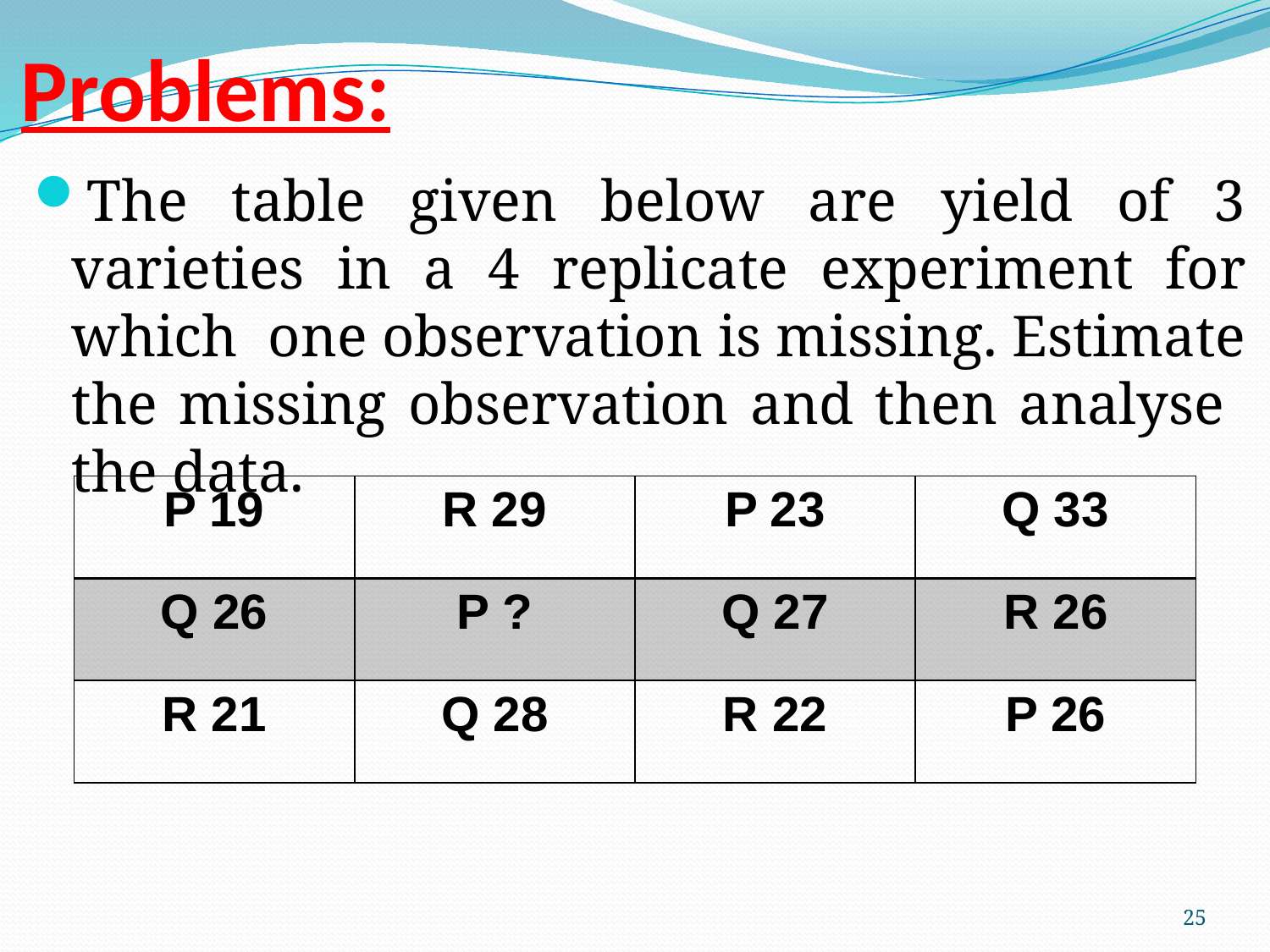

# Problems:
The table given below are yield of 3 varieties in a 4 replicate experiment for which  one observation is missing. Estimate the missing observation and then analyse  the data.

| P 19 | R 29 | P 23 | Q 33 |
| --- | --- | --- | --- |
| Q 26 | P ? | Q 27 | R 26 |
| R 21 | Q 28 | R 22 | P 26 |
25